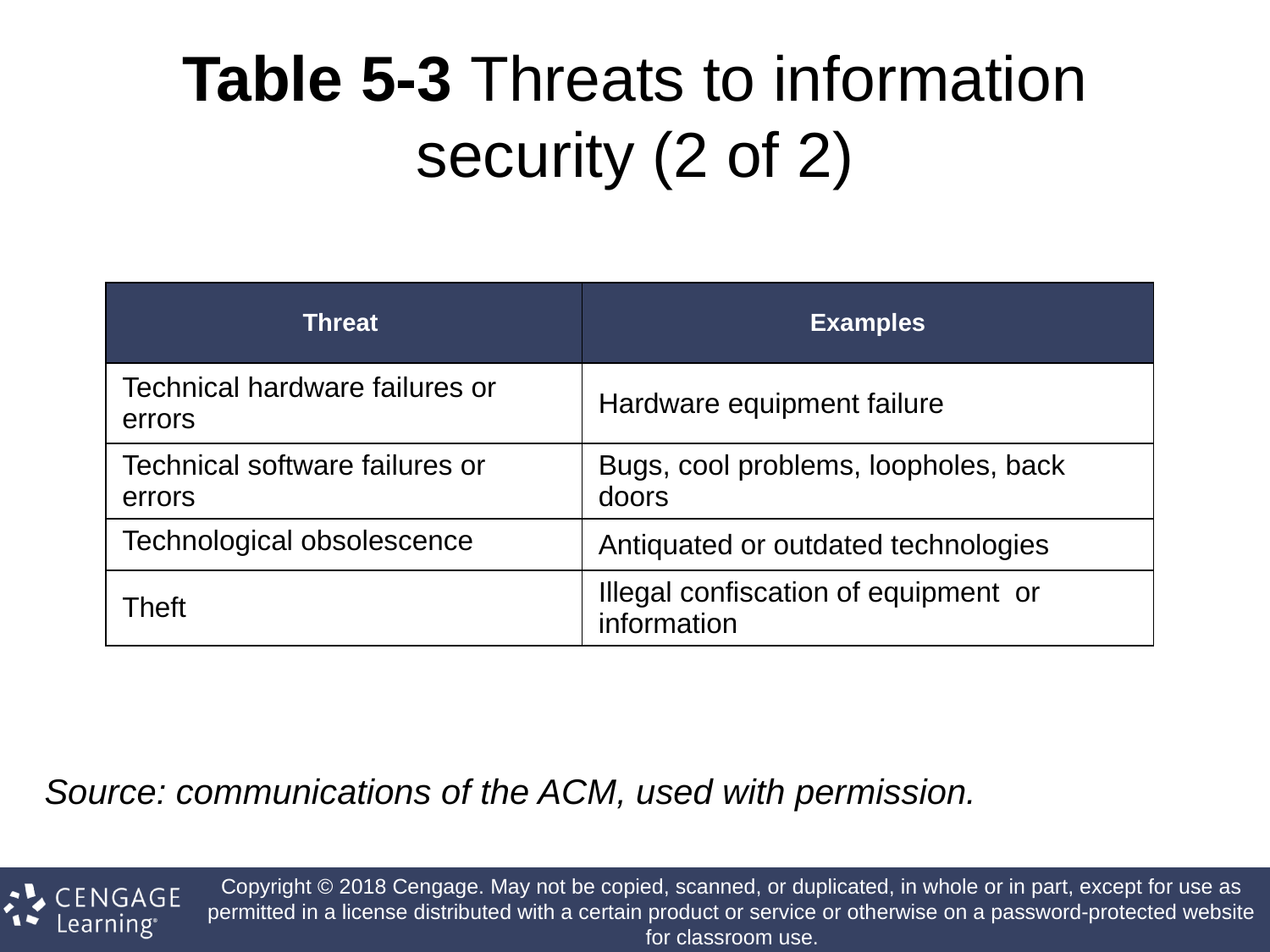

# Table 5-3 Threats to information security (2 of 2)
| Threat | Examples |
| --- | --- |
| Technical hardware failures or errors | Hardware equipment failure |
| Technical software failures or errors | Bugs, cool problems, loopholes, back doors |
| Technological obsolescence | Antiquated or outdated technologies |
| Theft | Illegal confiscation of equipment or information |
Source: communications of the ACM, used with permission.